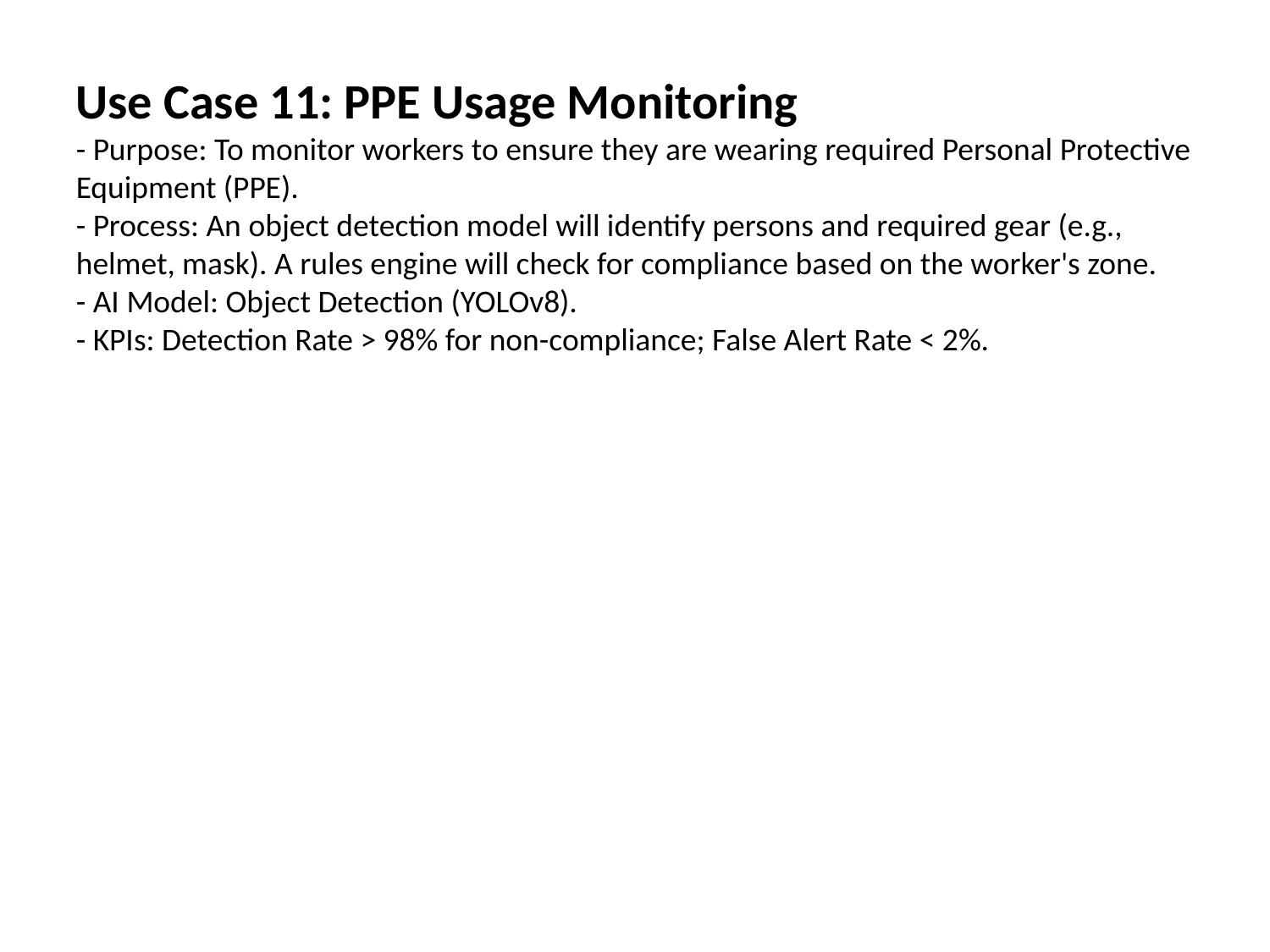

Use Case 11: PPE Usage Monitoring
- Purpose: To monitor workers to ensure they are wearing required Personal Protective Equipment (PPE).
- Process: An object detection model will identify persons and required gear (e.g., helmet, mask). A rules engine will check for compliance based on the worker's zone.
- AI Model: Object Detection (YOLOv8).
- KPIs: Detection Rate > 98% for non-compliance; False Alert Rate < 2%.